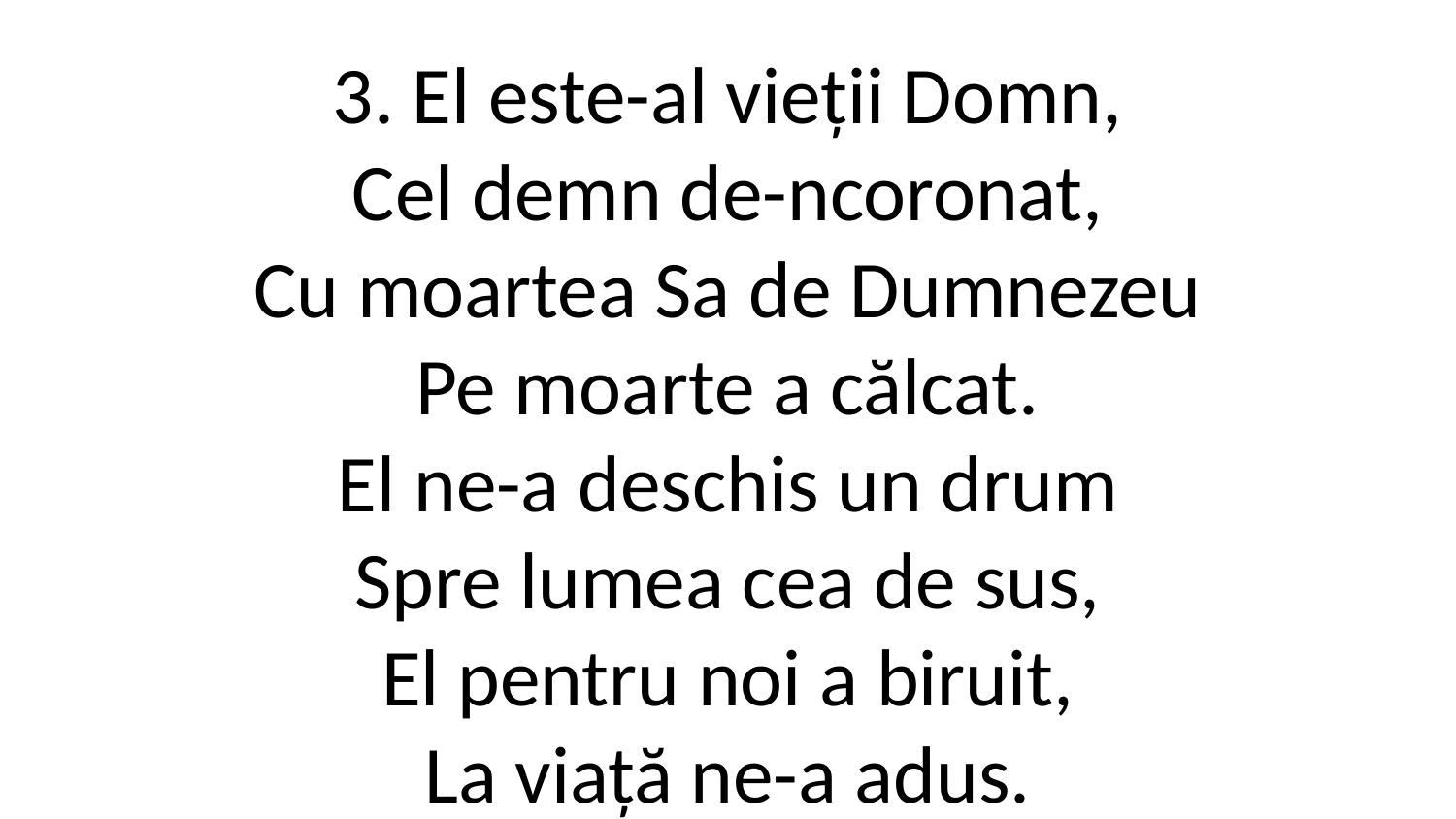

3. El este-al vieții Domn,
Cel demn de-ncoronat,
Cu moartea Sa de Dumnezeu
Pe moarte a călcat.
El ne-a deschis un drum
Spre lumea cea de sus,
El pentru noi a biruit,
La viață ne-a adus.